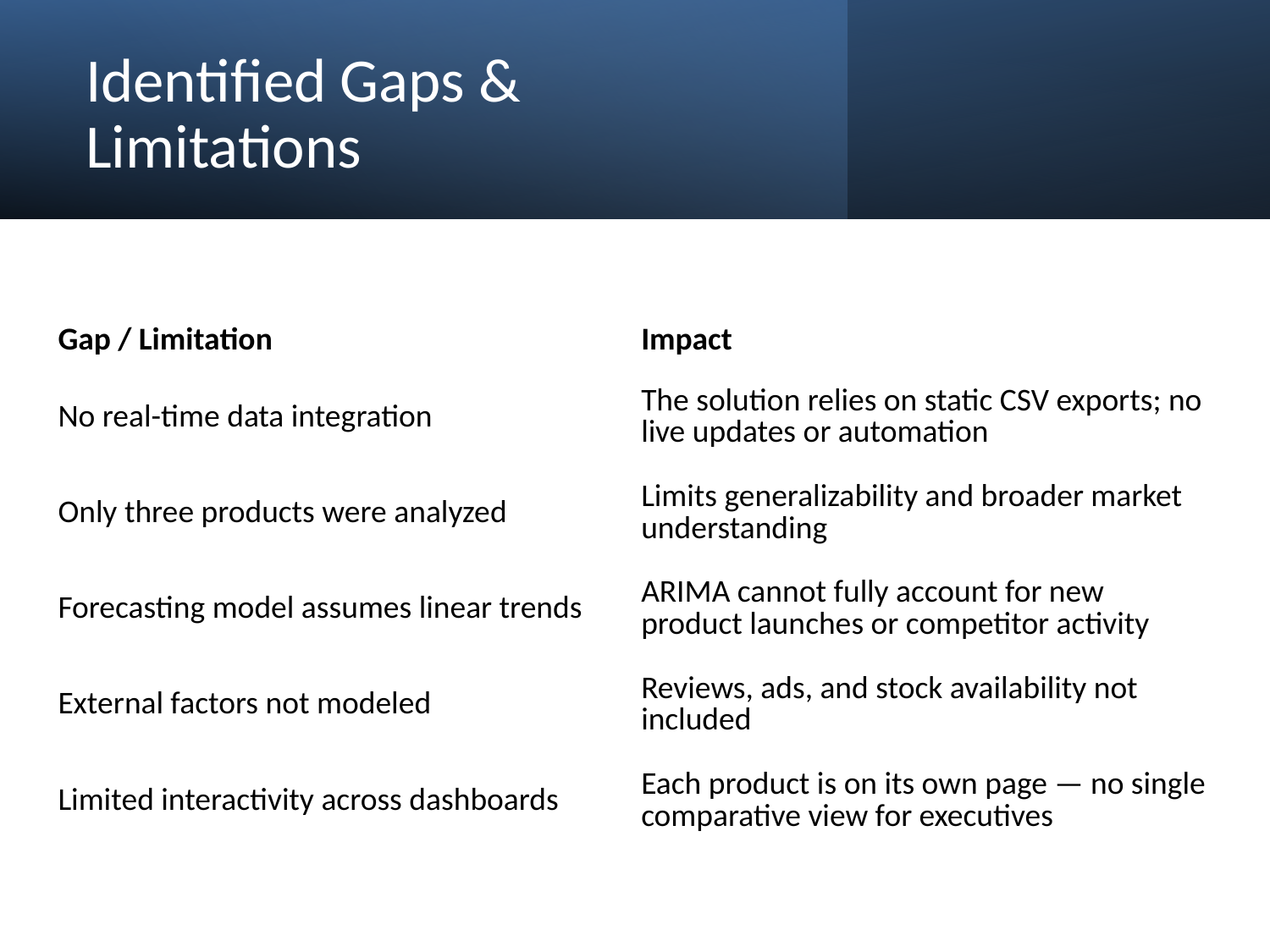

# Identified Gaps & Limitations
| Gap / Limitation | Impact |
| --- | --- |
| No real-time data integration | The solution relies on static CSV exports; no live updates or automation |
| Only three products were analyzed | Limits generalizability and broader market understanding |
| Forecasting model assumes linear trends | ARIMA cannot fully account for new product launches or competitor activity |
| External factors not modeled | Reviews, ads, and stock availability not included |
| Limited interactivity across dashboards | Each product is on its own page — no single comparative view for executives |